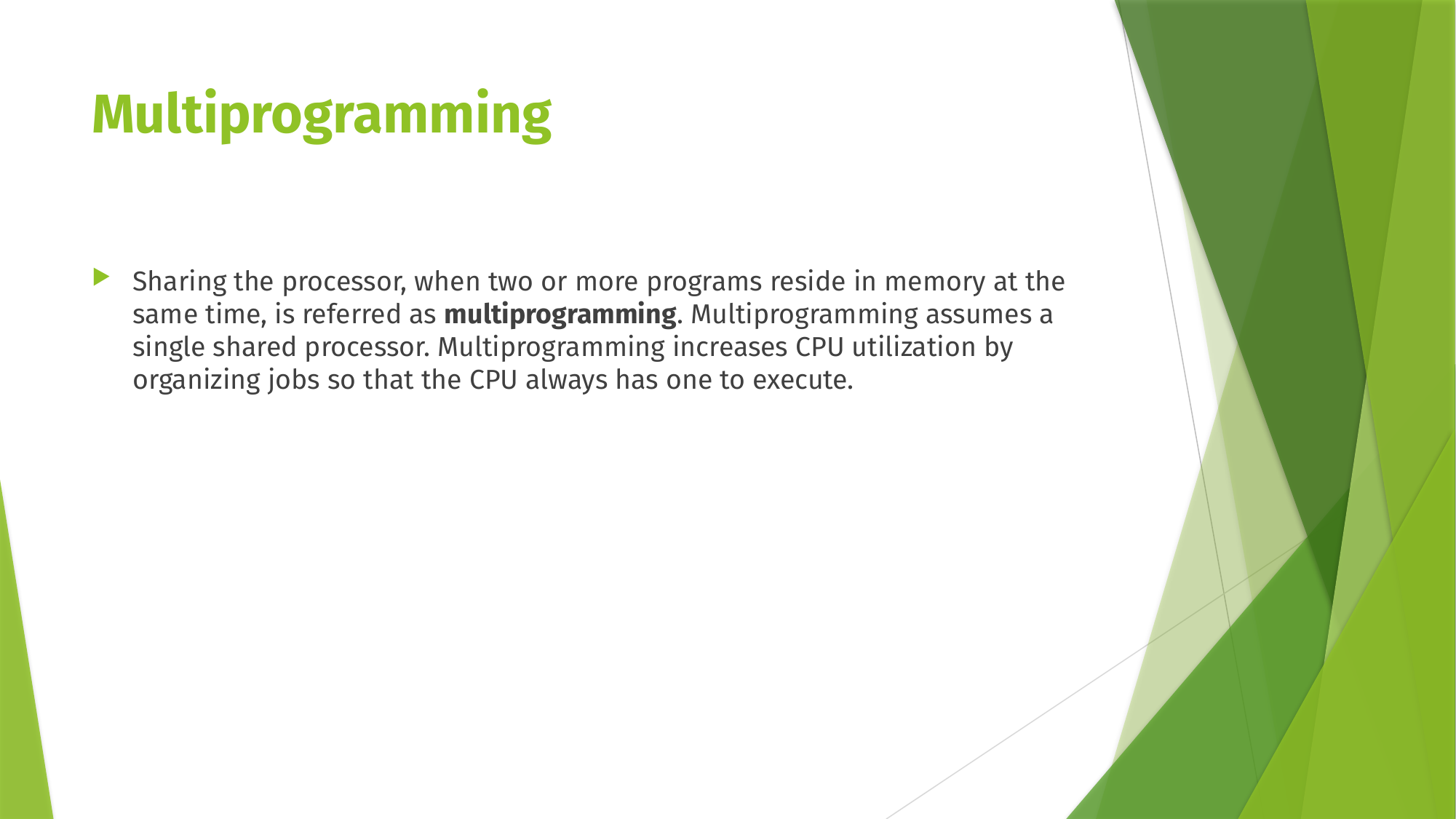

# Multiprogramming
Sharing the processor, when two or more programs reside in memory at the same time, is referred as multiprogramming. Multiprogramming assumes a single shared processor. Multiprogramming increases CPU utilization by organizing jobs so that the CPU always has one to execute.